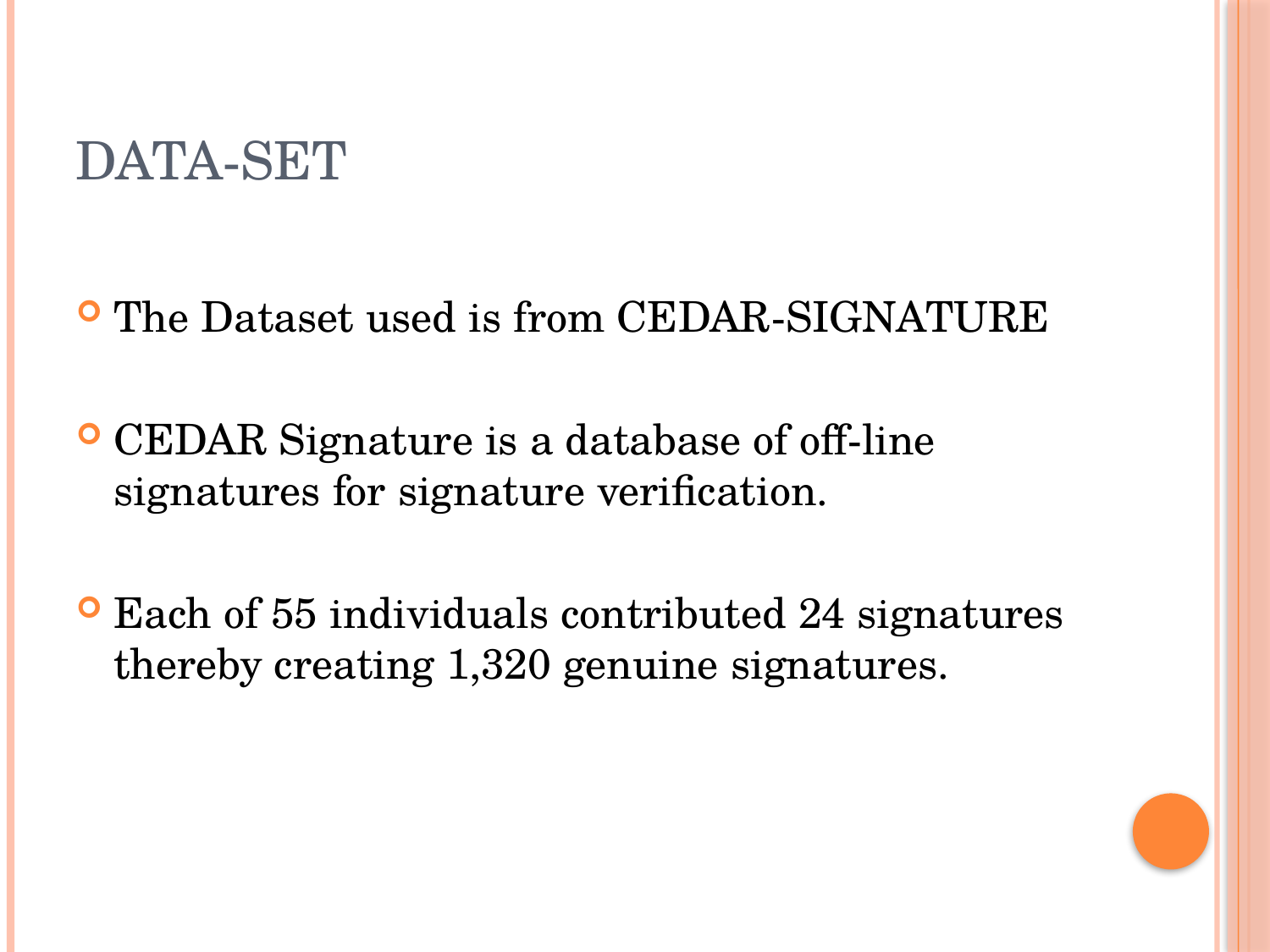

# DATA-SET

The Dataset used is from CEDAR-SIGNATURE

CEDAR Signature is a database of off-line signatures for signature verification.

Each of 55 individuals contributed 24 signatures thereby creating 1,320 genuine signatures.